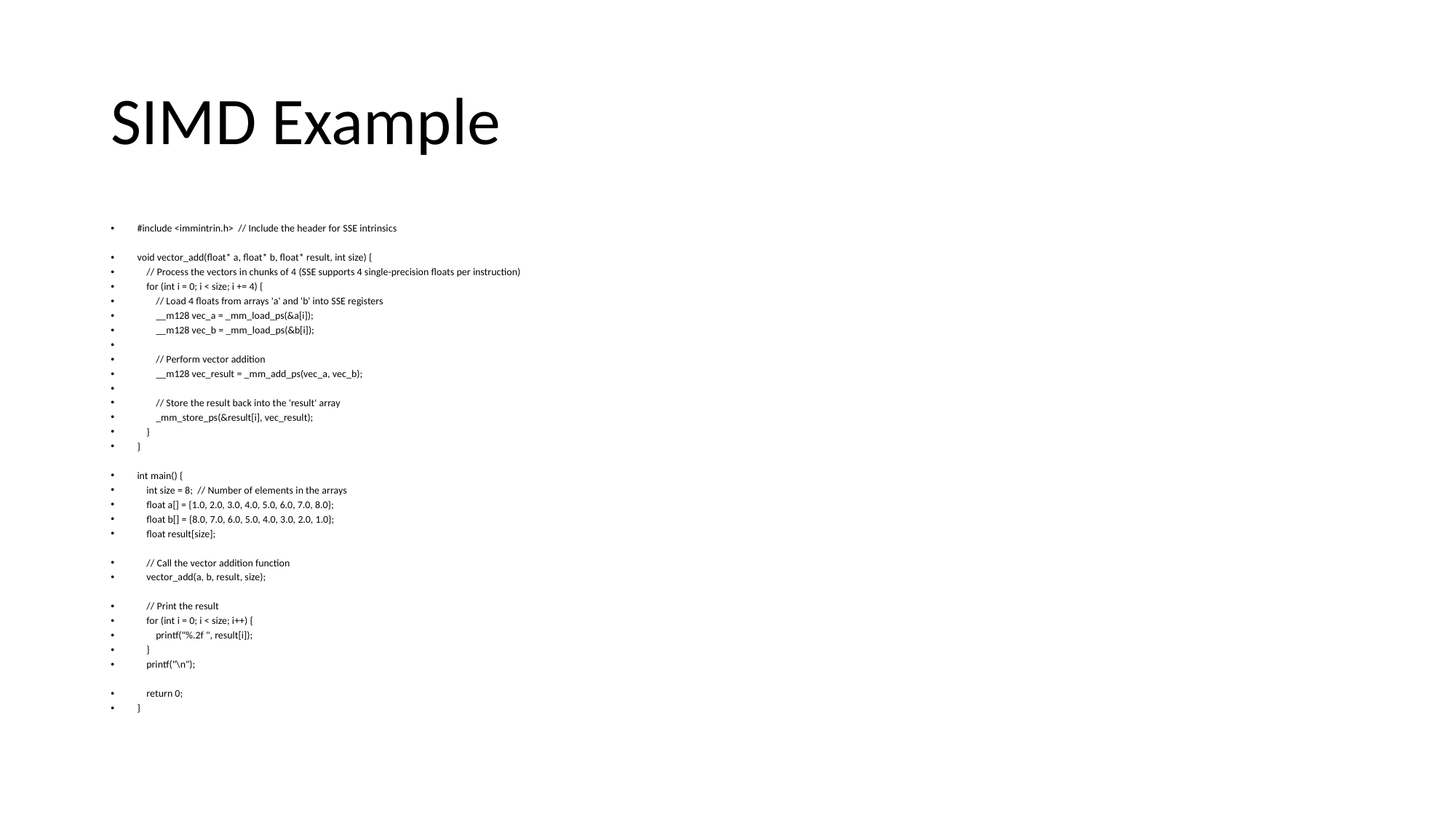

# SIMD Example
#include <immintrin.h>  // Include the header for SSE intrinsics

void vector_add(float* a, float* b, float* result, int size) {
    // Process the vectors in chunks of 4 (SSE supports 4 single-precision floats per instruction)
    for (int i = 0; i < size; i += 4) {
        // Load 4 floats from arrays 'a' and 'b' into SSE registers
        __m128 vec_a = _mm_load_ps(&a[i]);
        __m128 vec_b = _mm_load_ps(&b[i]);

        // Perform vector addition
        __m128 vec_result = _mm_add_ps(vec_a, vec_b);

        // Store the result back into the 'result' array
        _mm_store_ps(&result[i], vec_result);
    }
}

int main() {
    int size = 8;  // Number of elements in the arrays
    float a[] = {1.0, 2.0, 3.0, 4.0, 5.0, 6.0, 7.0, 8.0};
    float b[] = {8.0, 7.0, 6.0, 5.0, 4.0, 3.0, 2.0, 1.0};
    float result[size];

    // Call the vector addition function
    vector_add(a, b, result, size);

    // Print the result
    for (int i = 0; i < size; i++) {
        printf("%.2f ", result[i]);
    }
    printf("\n");

    return 0;
}